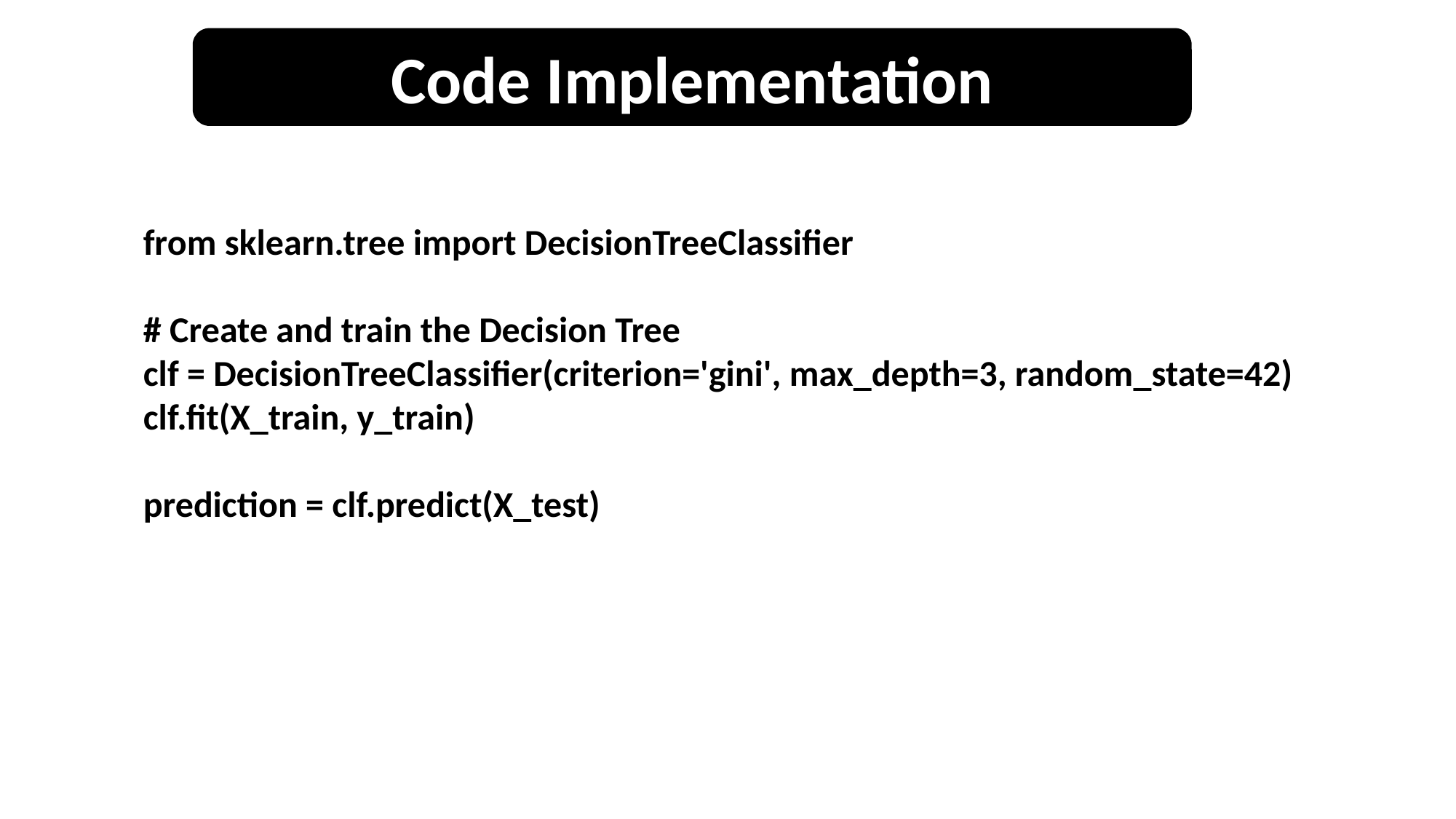

Code Implementation
from sklearn.tree import DecisionTreeClassifier

# Create and train the Decision Tree
clf = DecisionTreeClassifier(criterion='gini', max_depth=3, random_state=42)
clf.fit(X_train, y_train)

prediction = clf.predict(X_test)